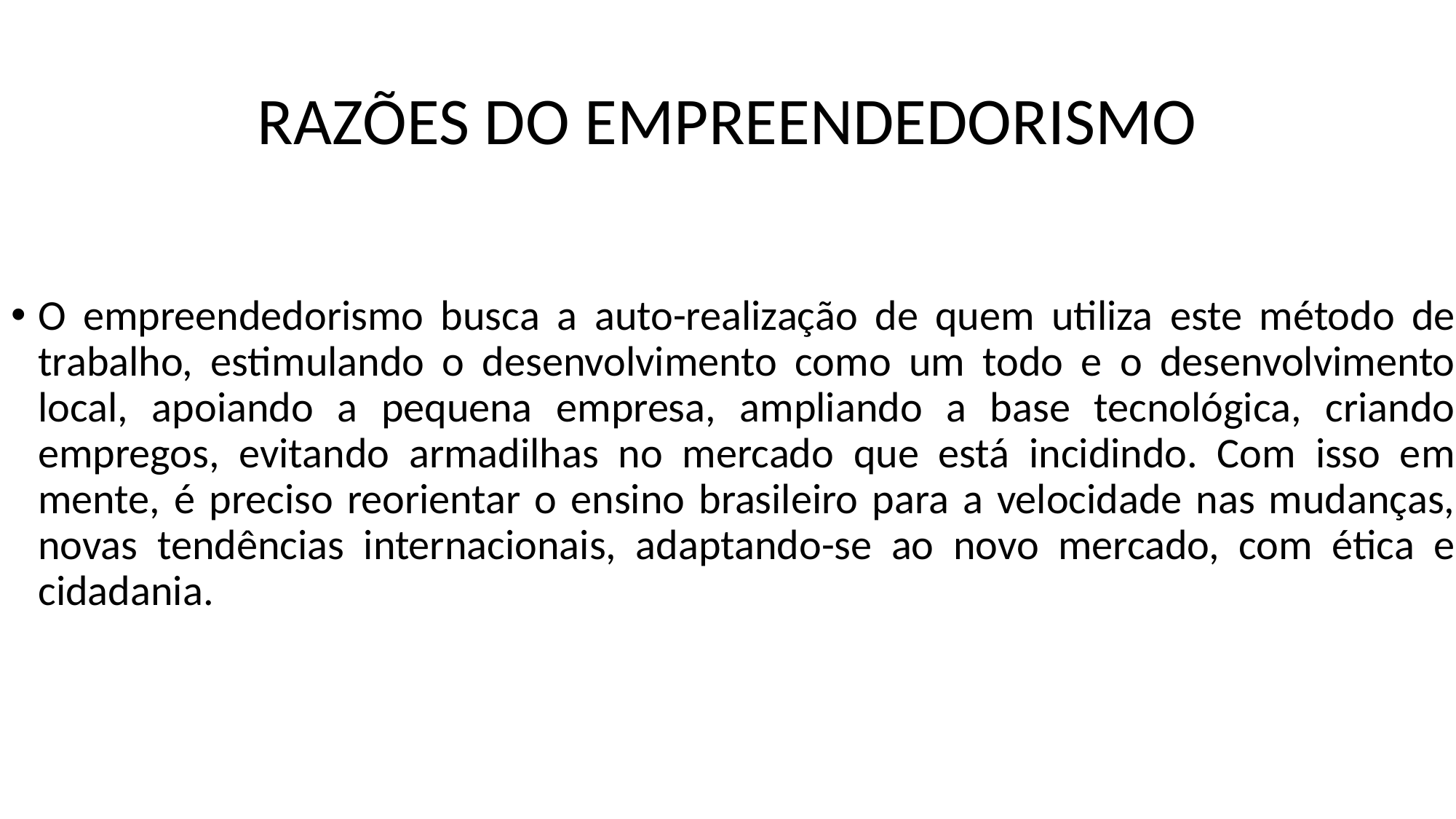

# RAZÕES DO EMPREENDEDORISMO
O empreendedorismo busca a auto-realização de quem utiliza este método de trabalho, estimulando o desenvolvimento como um todo e o desenvolvimento local, apoiando a pequena empresa, ampliando a base tecnológica, criando empregos, evitando armadilhas no mercado que está incidindo. Com isso em mente, é preciso reorientar o ensino brasileiro para a velocidade nas mudanças, novas tendências internacionais, adaptando-se ao novo mercado, com ética e cidadania.